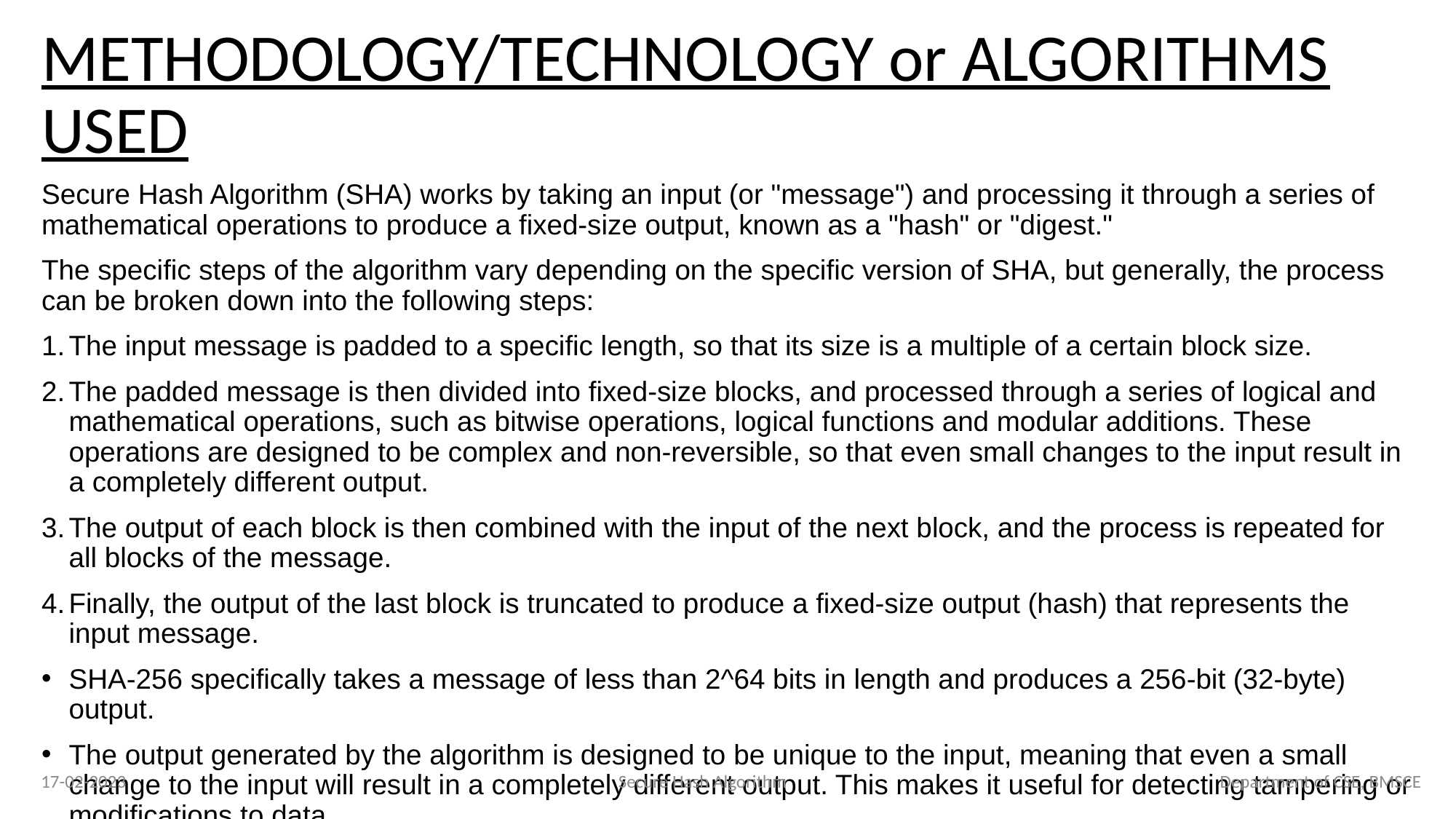

# METHODOLOGY/TECHNOLOGY or ALGORITHMS USED
Secure Hash Algorithm (SHA) works by taking an input (or "message") and processing it through a series of mathematical operations to produce a fixed-size output, known as a "hash" or "digest."
The specific steps of the algorithm vary depending on the specific version of SHA, but generally, the process can be broken down into the following steps:
The input message is padded to a specific length, so that its size is a multiple of a certain block size.
The padded message is then divided into fixed-size blocks, and processed through a series of logical and mathematical operations, such as bitwise operations, logical functions and modular additions. These operations are designed to be complex and non-reversible, so that even small changes to the input result in a completely different output.
The output of each block is then combined with the input of the next block, and the process is repeated for all blocks of the message.
Finally, the output of the last block is truncated to produce a fixed-size output (hash) that represents the input message.
SHA-256 specifically takes a message of less than 2^64 bits in length and produces a 256-bit (32-byte) output.
The output generated by the algorithm is designed to be unique to the input, meaning that even a small change to the input will result in a completely different output. This makes it useful for detecting tampering or modifications to data.

17-02-2023			                                                            Secure Hash Algorithm		   		                     Department of CSE, BMSCE